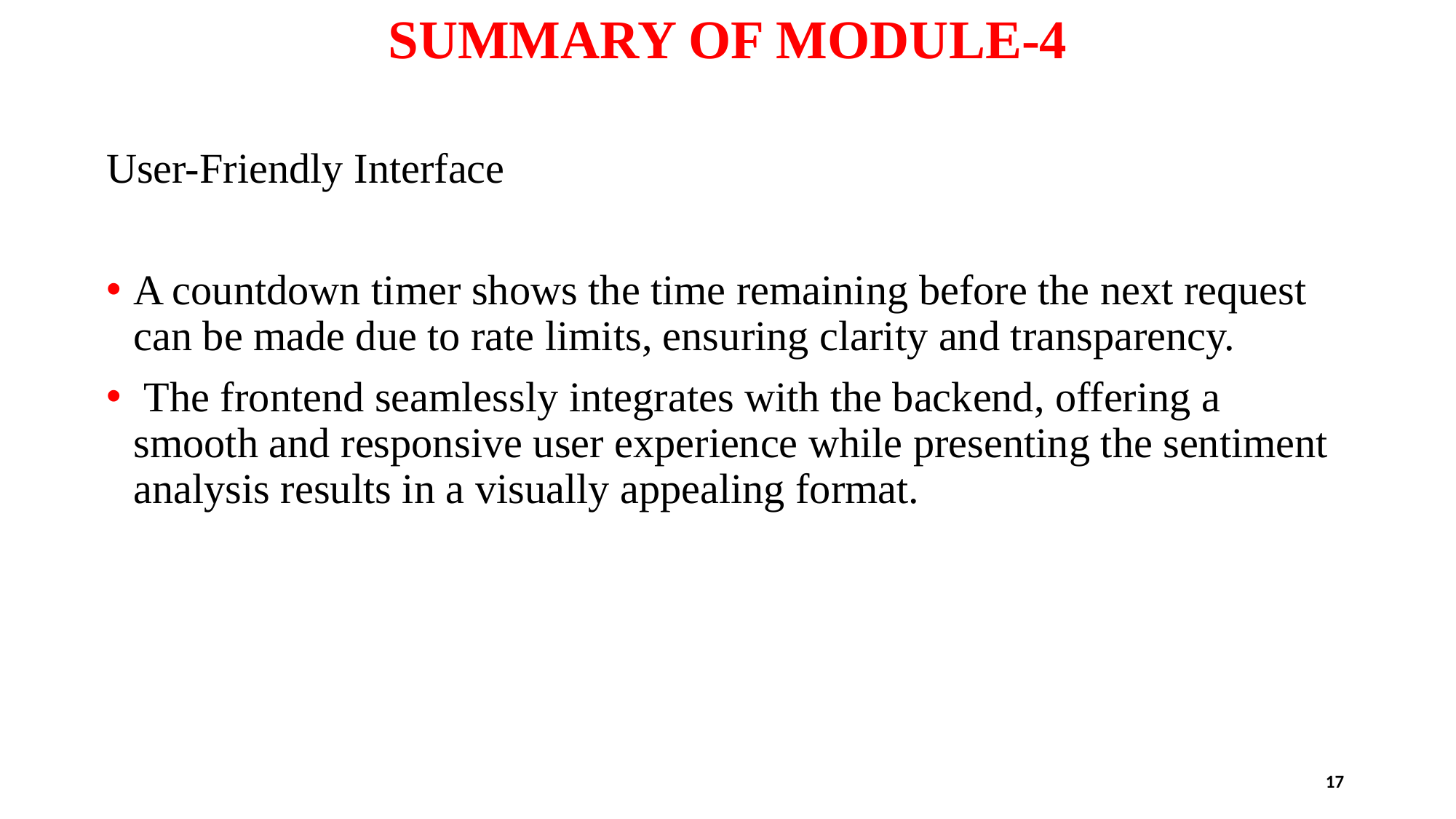

# SUMMARY OF MODULE-4
User-Friendly Interface

A countdown timer shows the time remaining before the next request can be made due to rate limits, ensuring clarity and transparency.
 The frontend seamlessly integrates with the backend, offering a smooth and responsive user experience while presenting the sentiment analysis results in a visually appealing format.
17